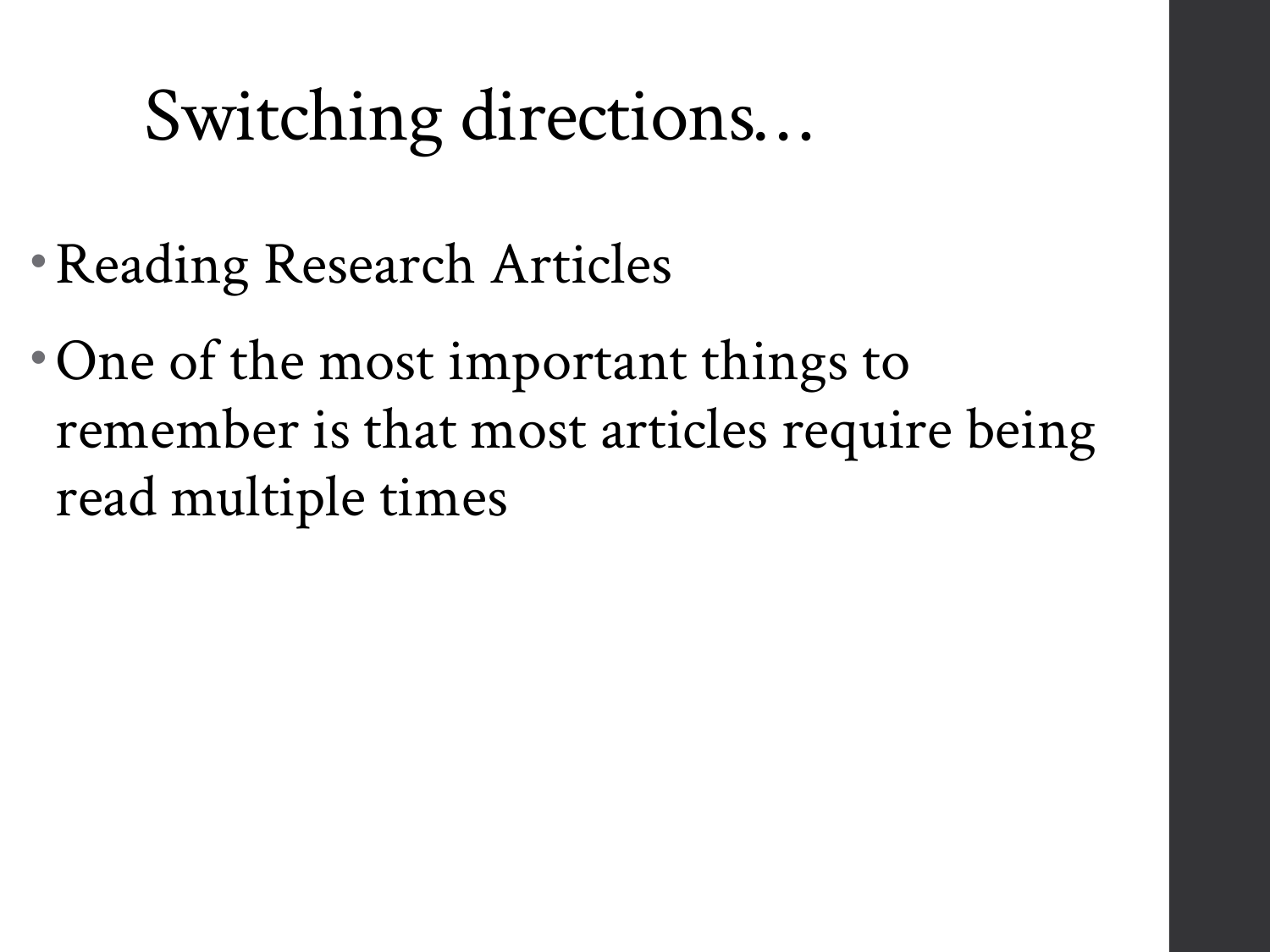

# Switching directions…
Reading Research Articles
One of the most important things to remember is that most articles require being read multiple times